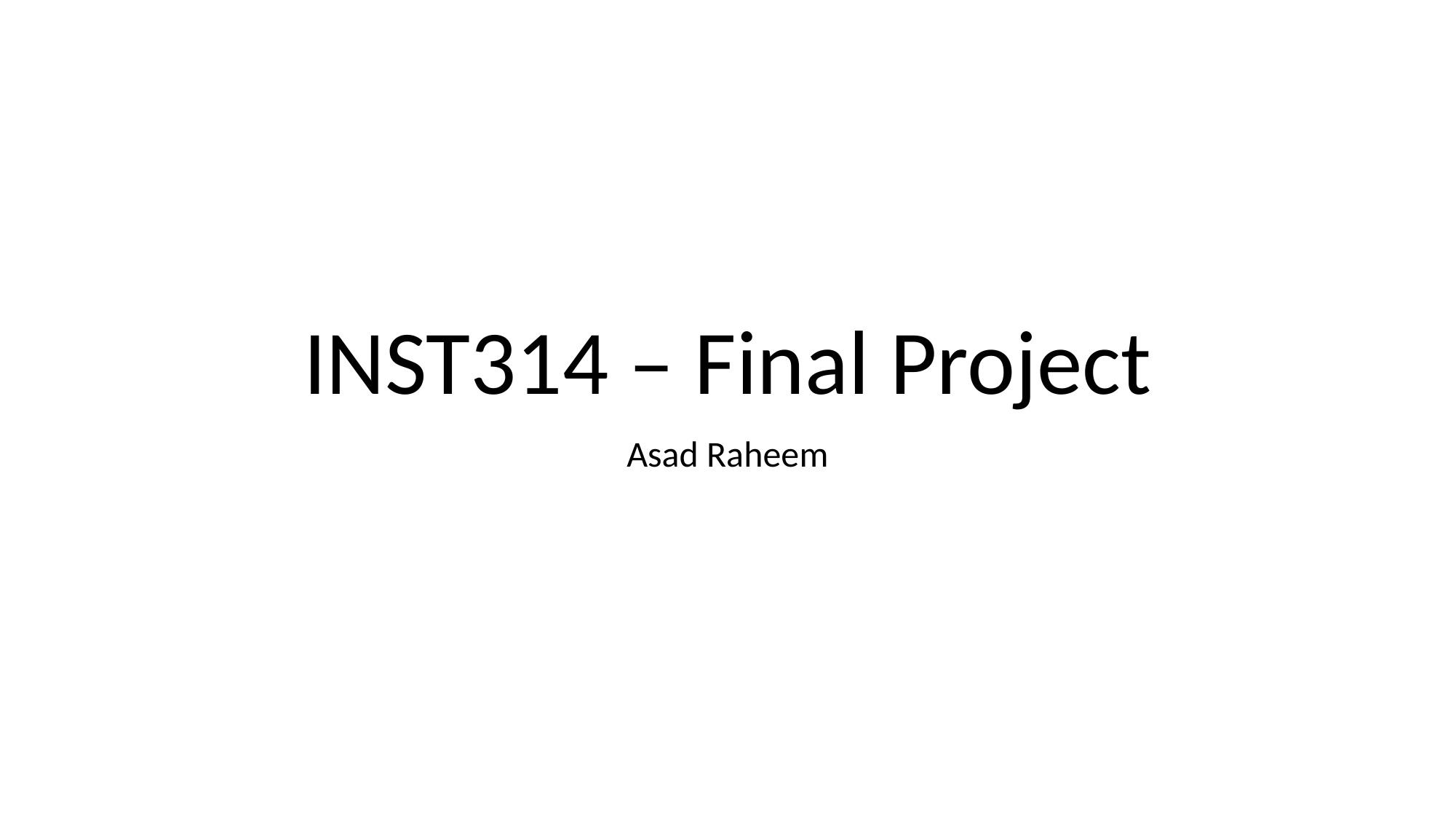

# INST314 – Final Project
Asad Raheem